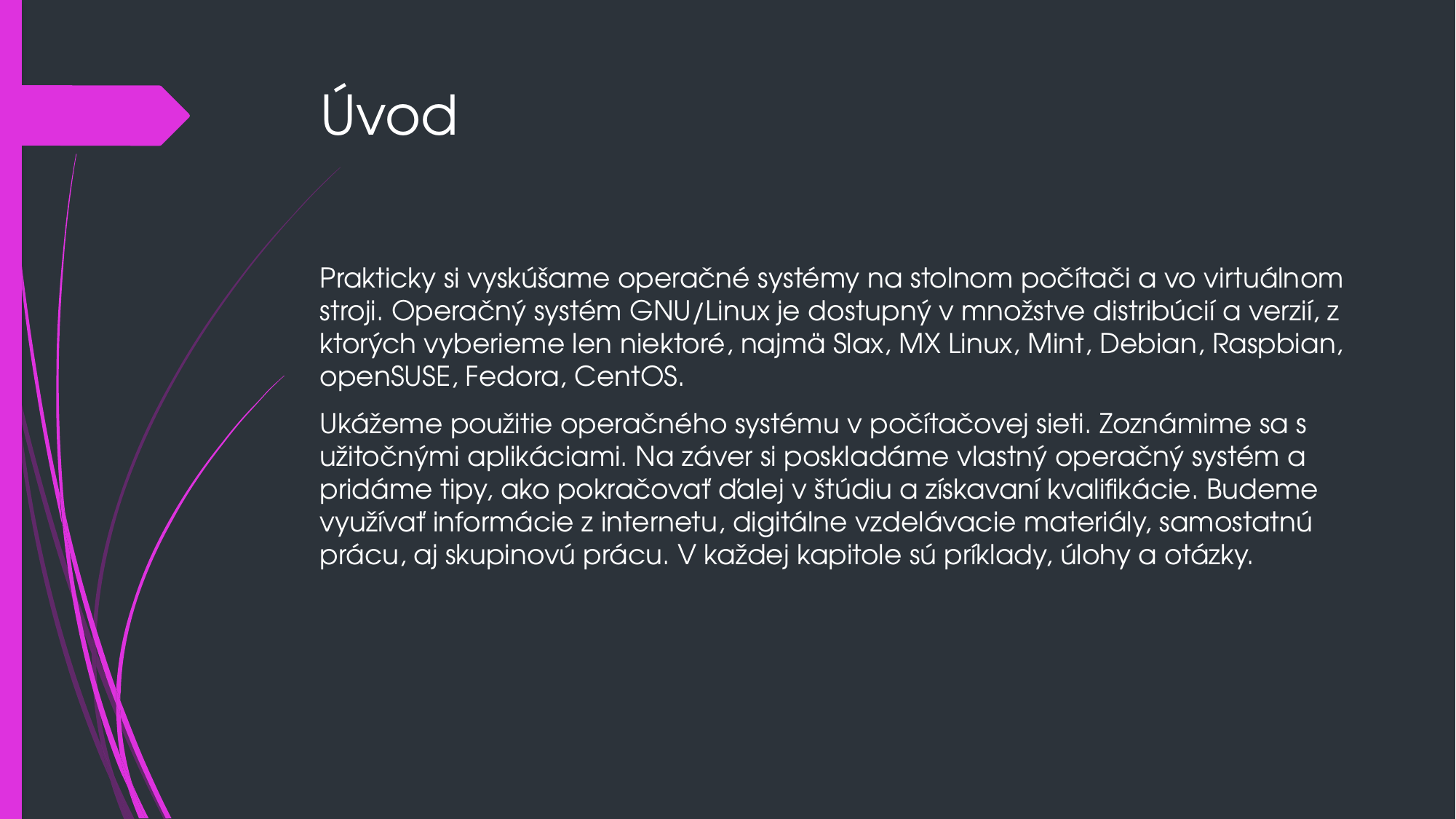

# Úvod
Prakticky si vyskúšame operačné systémy na stolnom počítači a vo virtuálnom stroji. Operačný systém GNU/Linux je dostupný v množstve distribúcií a verzií, z ktorých vyberieme len niektoré, najmä Slax, MX Linux, Mint, Debian, Raspbian, openSUSE, Fedora, CentOS.
Ukážeme použitie operačného systému v počítačovej sieti. Zoznámime sa s užitočnými aplikáciami. Na záver si poskladáme vlastný operačný systém a pridáme tipy, ako pokračovať ďalej v štúdiu a získavaní kvalifikácie. Budeme využívať informácie z internetu, digitálne vzdelávacie materiály, samostatnú prácu, aj skupinovú prácu. V každej kapitole sú príklady, úlohy a otázky.